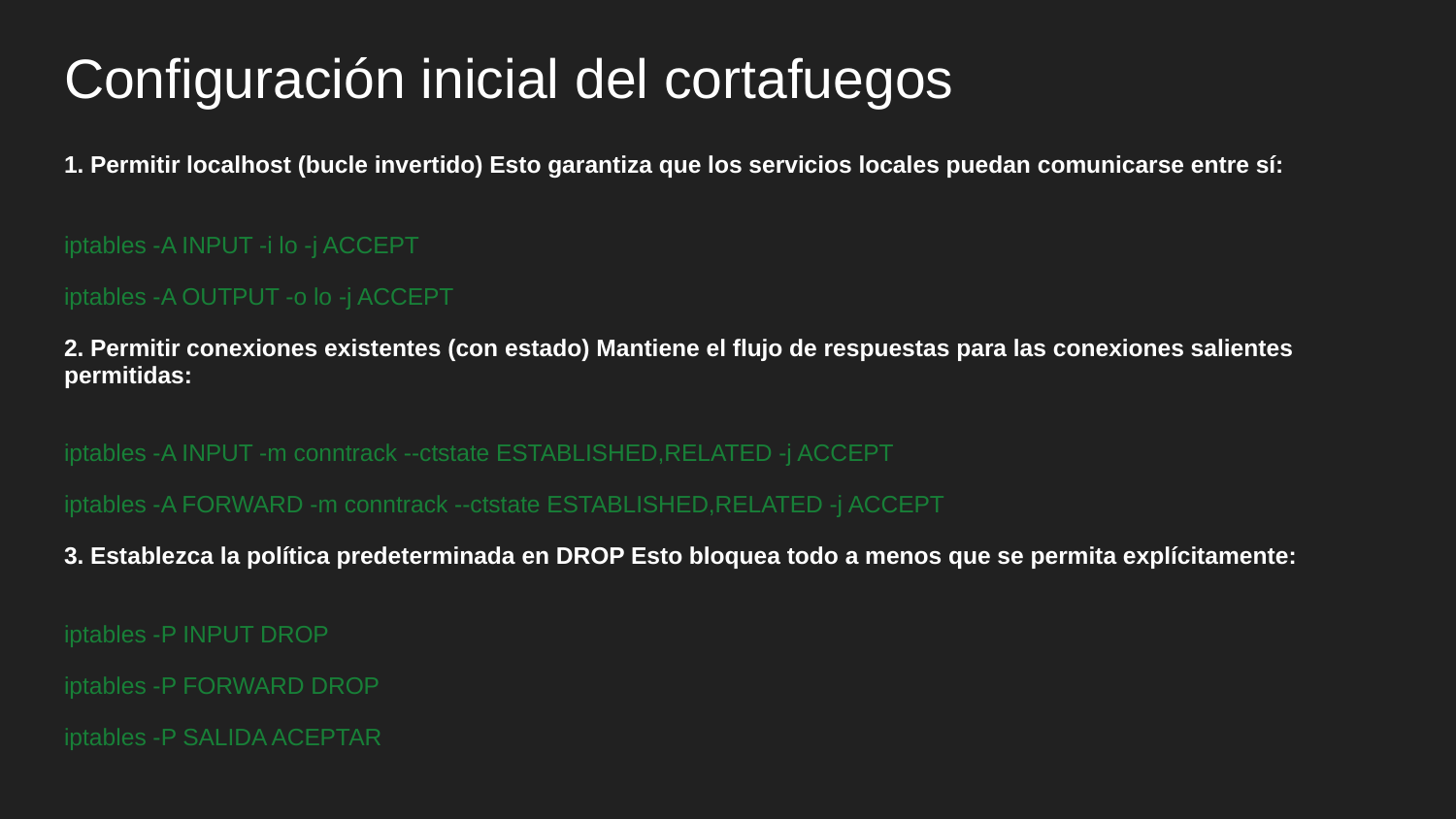

# Configuración inicial del cortafuegos
1. Permitir localhost (bucle invertido) Esto garantiza que los servicios locales puedan comunicarse entre sí:
iptables -A INPUT -i lo -j ACCEPT
iptables -A OUTPUT -o lo -j ACCEPT
2. Permitir conexiones existentes (con estado) Mantiene el flujo de respuestas para las conexiones salientes permitidas:
iptables -A INPUT -m conntrack --ctstate ESTABLISHED,RELATED -j ACCEPT
iptables -A FORWARD -m conntrack --ctstate ESTABLISHED,RELATED -j ACCEPT
3. Establezca la política predeterminada en DROP Esto bloquea todo a menos que se permita explícitamente:
iptables -P INPUT DROP
iptables -P FORWARD DROP
iptables -P SALIDA ACEPTAR